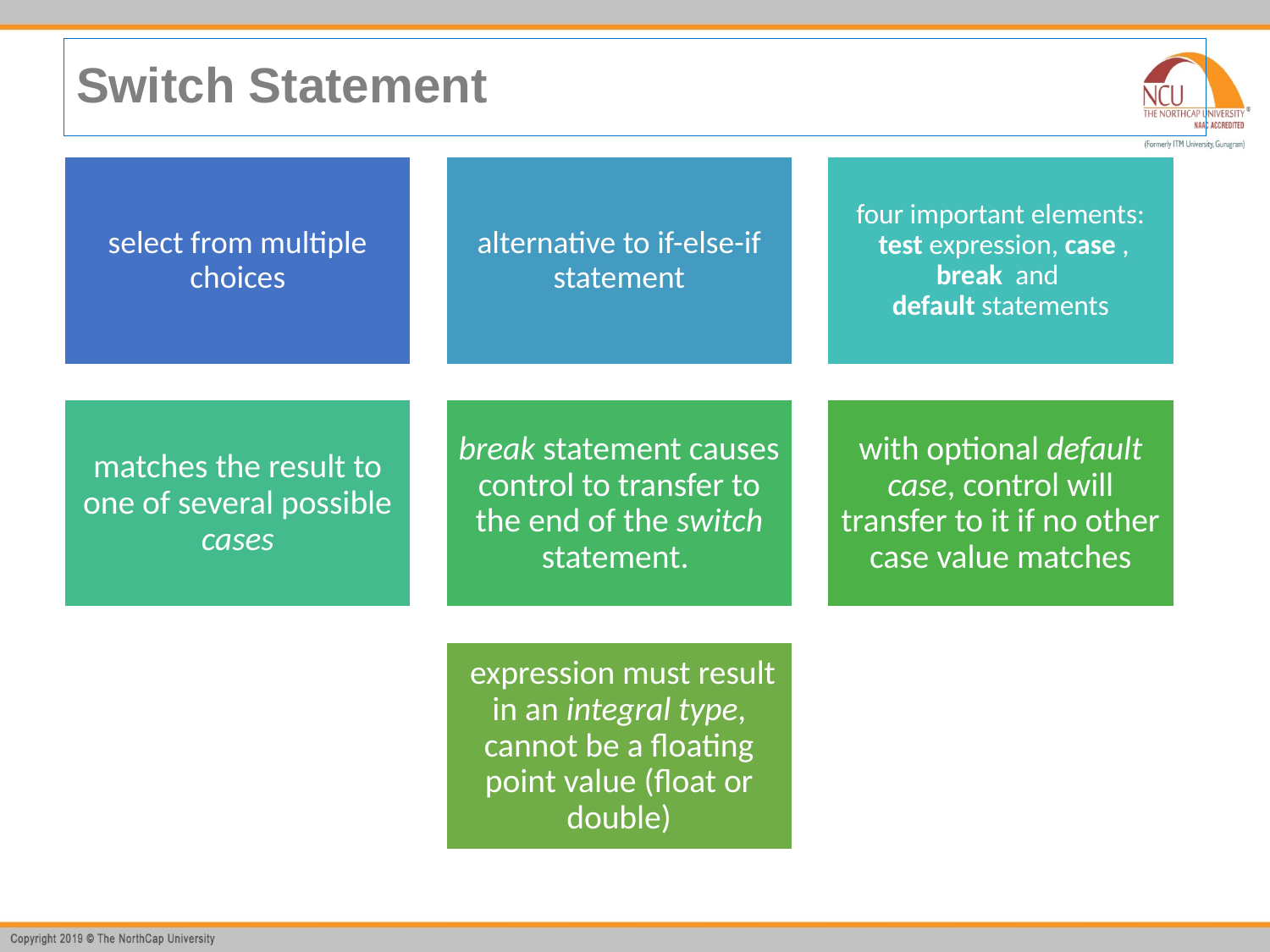

# Switch Statement
select from multiple choices
alternative to if-else-if statement
four important elements:  test expression, case , break  and  default statements
matches the result to one of several possible cases
break statement causes control to transfer to the end of the switch statement.
with optional default case, control will transfer to it if no other case value matches
 expression must result in an integral type, cannot be a floating point value (float or double)